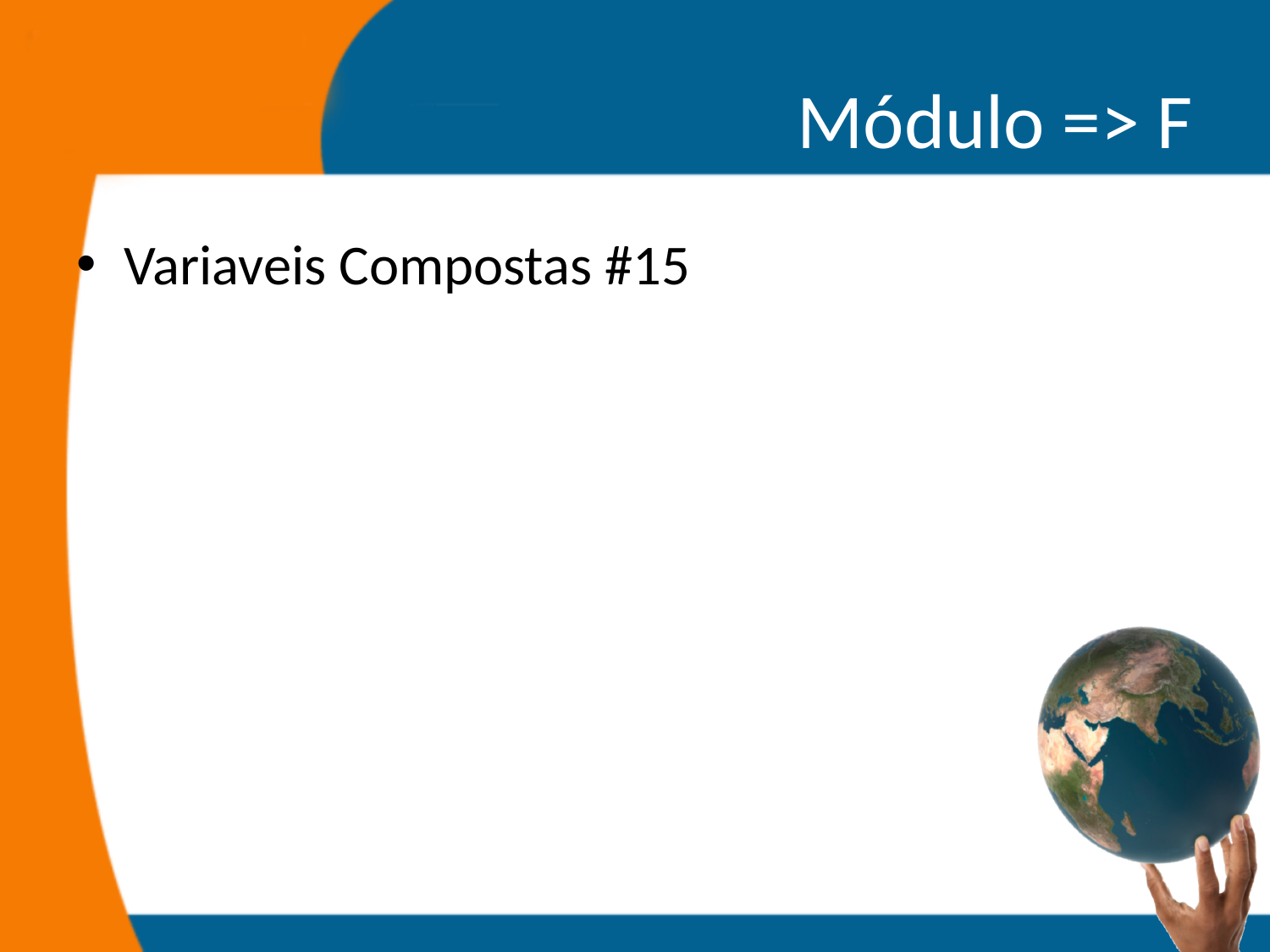

# Módulo => F
Variaveis Compostas #15